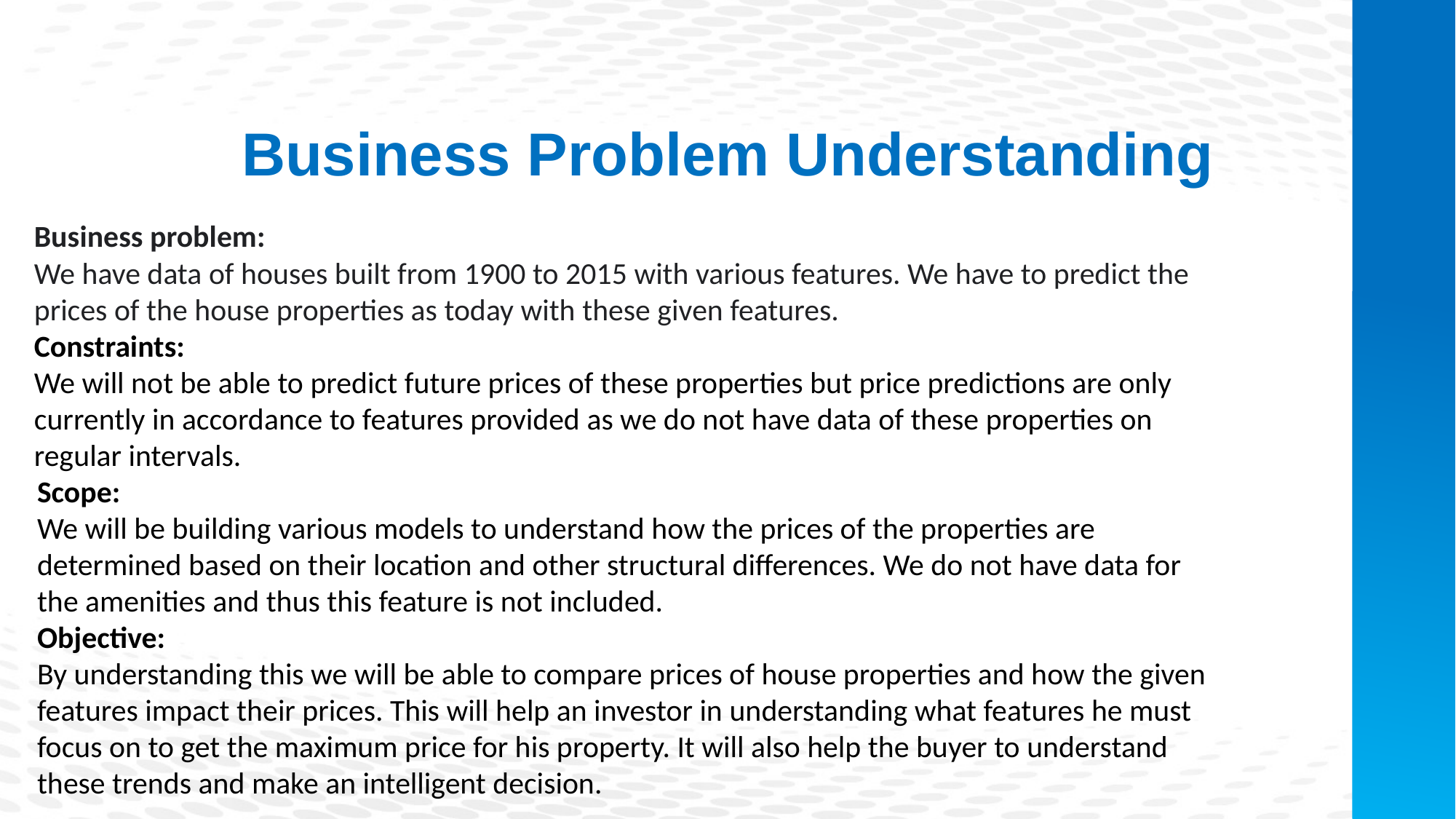

Business Problem Understanding
Business problem:
We have data of houses built from 1900 to 2015 with various features. We have to predict the prices of the house properties as today with these given features.
Constraints:
We will not be able to predict future prices of these properties but price predictions are only currently in accordance to features provided as we do not have data of these properties on regular intervals.
Scope:
We will be building various models to understand how the prices of the properties are determined based on their location and other structural differences. We do not have data for the amenities and thus this feature is not included.
Objective:
By understanding this we will be able to compare prices of house properties and how the given features impact their prices. This will help an investor in understanding what features he must focus on to get the maximum price for his property. It will also help the buyer to understand these trends and make an intelligent decision.